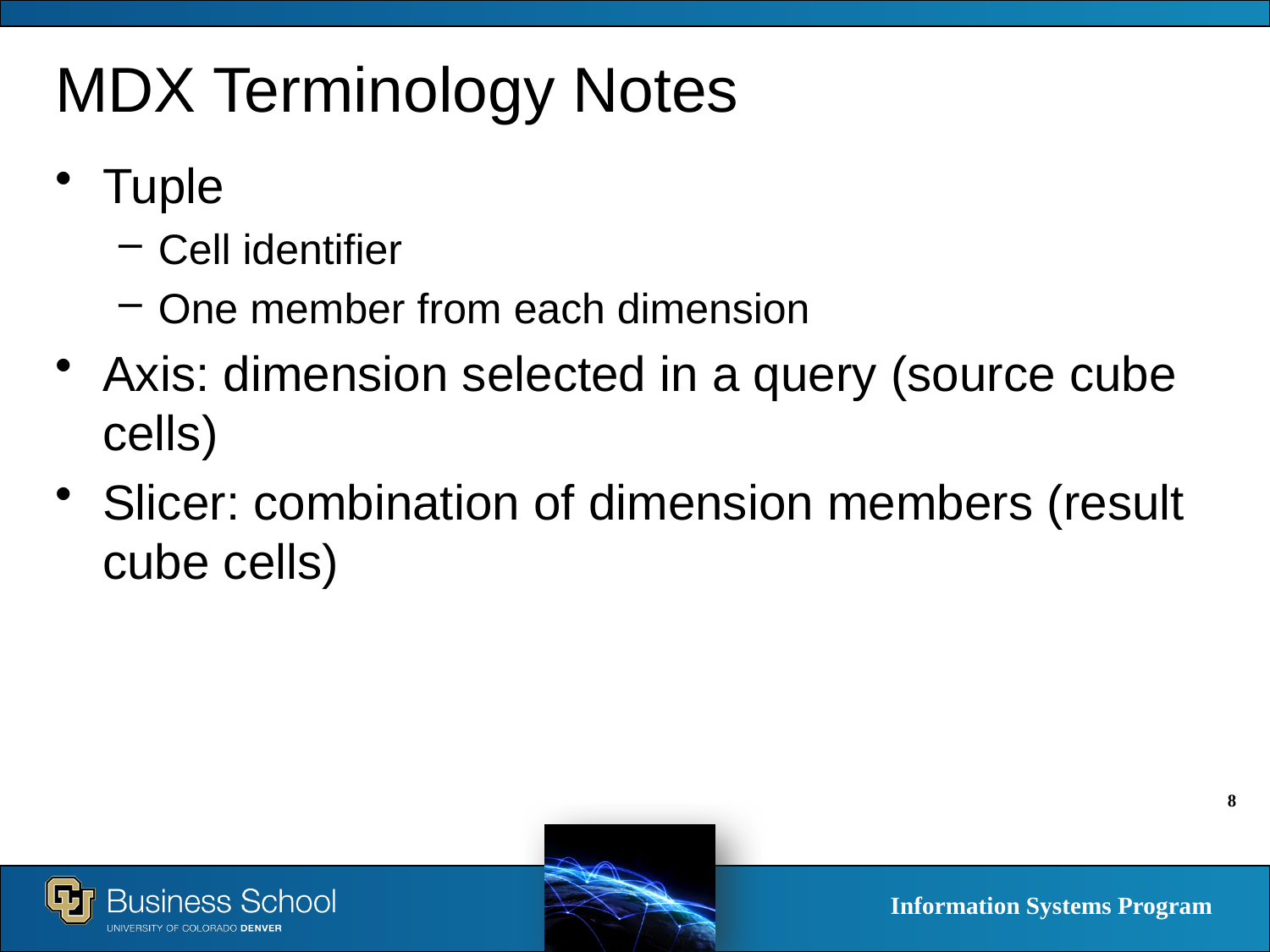

# MDX Terminology Notes
Tuple
Cell identifier
One member from each dimension
Axis: dimension selected in a query (source cube cells)
Slicer: combination of dimension members (result cube cells)